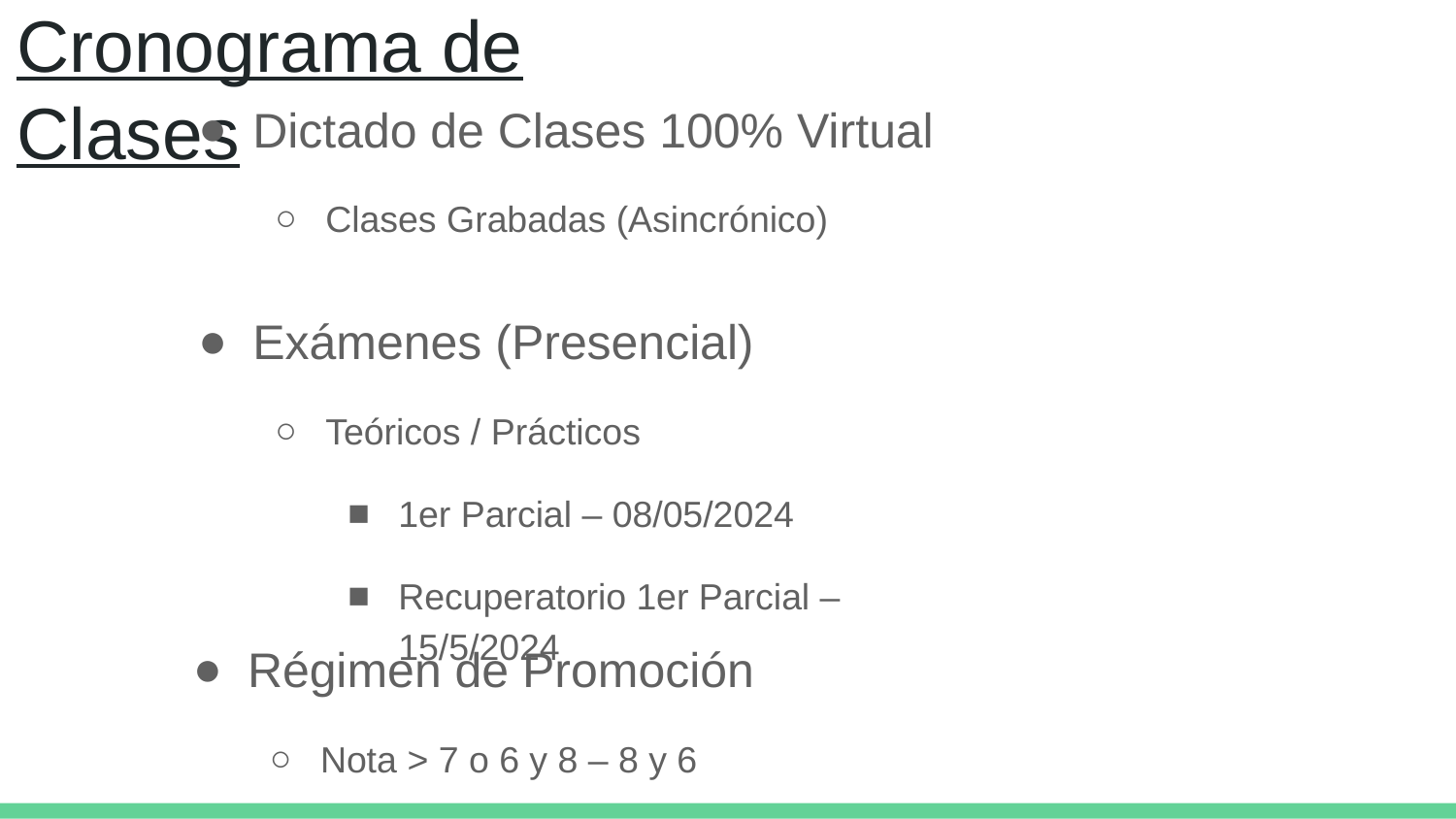

# Cronograma de Clases
Dictado de Clases 100% Virtual
Clases Grabadas (Asincrónico)

Exámenes (Presencial)
Teóricos / Prácticos
1er Parcial – 08/05/2024
Recuperatorio 1er Parcial – 15/5/2024

Régimen de Promoción
Nota > 7 o 6 y 8 – 8 y 6